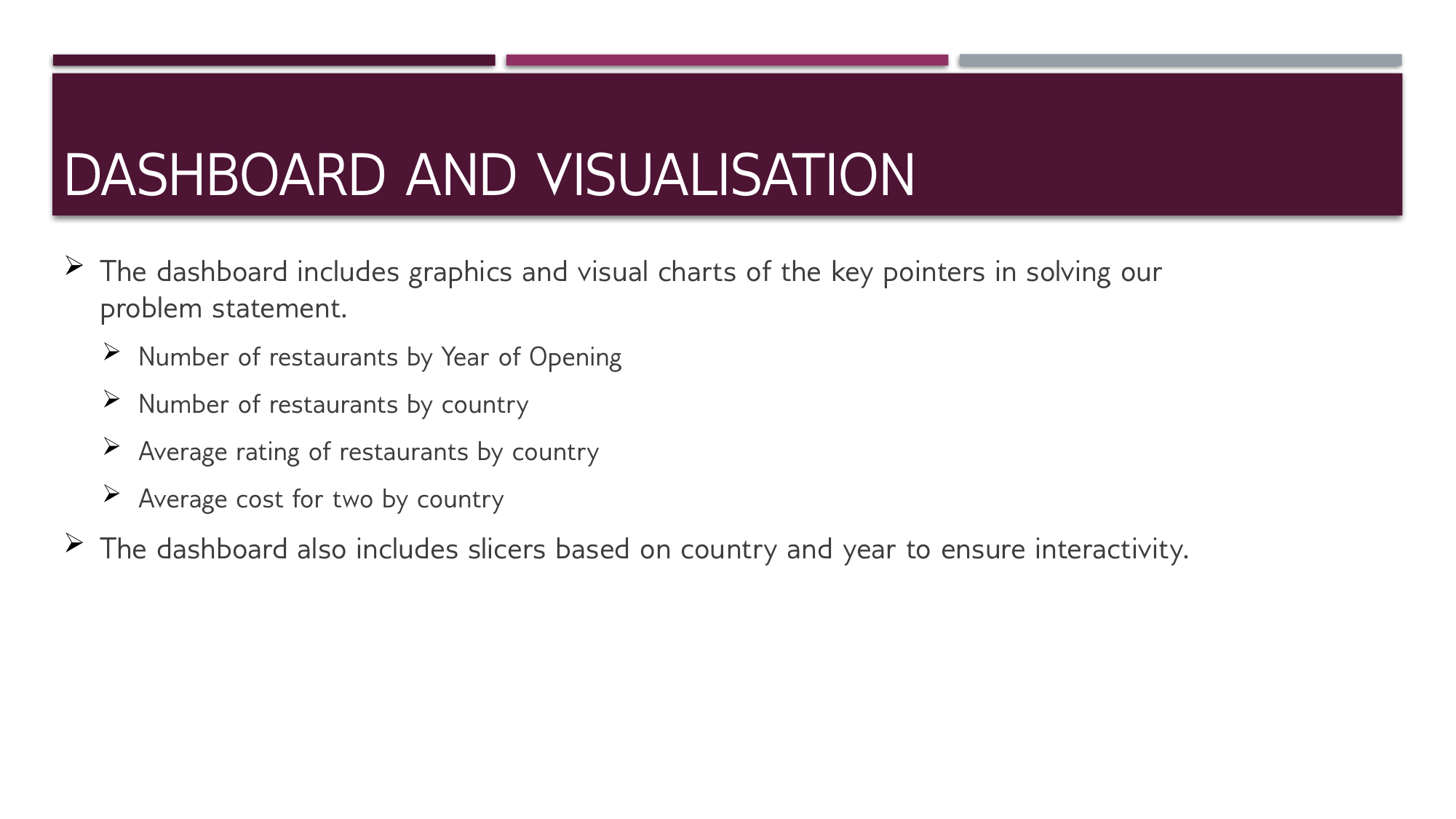

# DASHBOARD AND VISUALISATION
The dashboard includes graphics and visual charts of the key pointers in solving our problem statement.
Number of restaurants by Year of Opening
Number of restaurants by country
Average rating of restaurants by country
Average cost for two by country
The dashboard also includes slicers based on country and year to ensure interactivity.